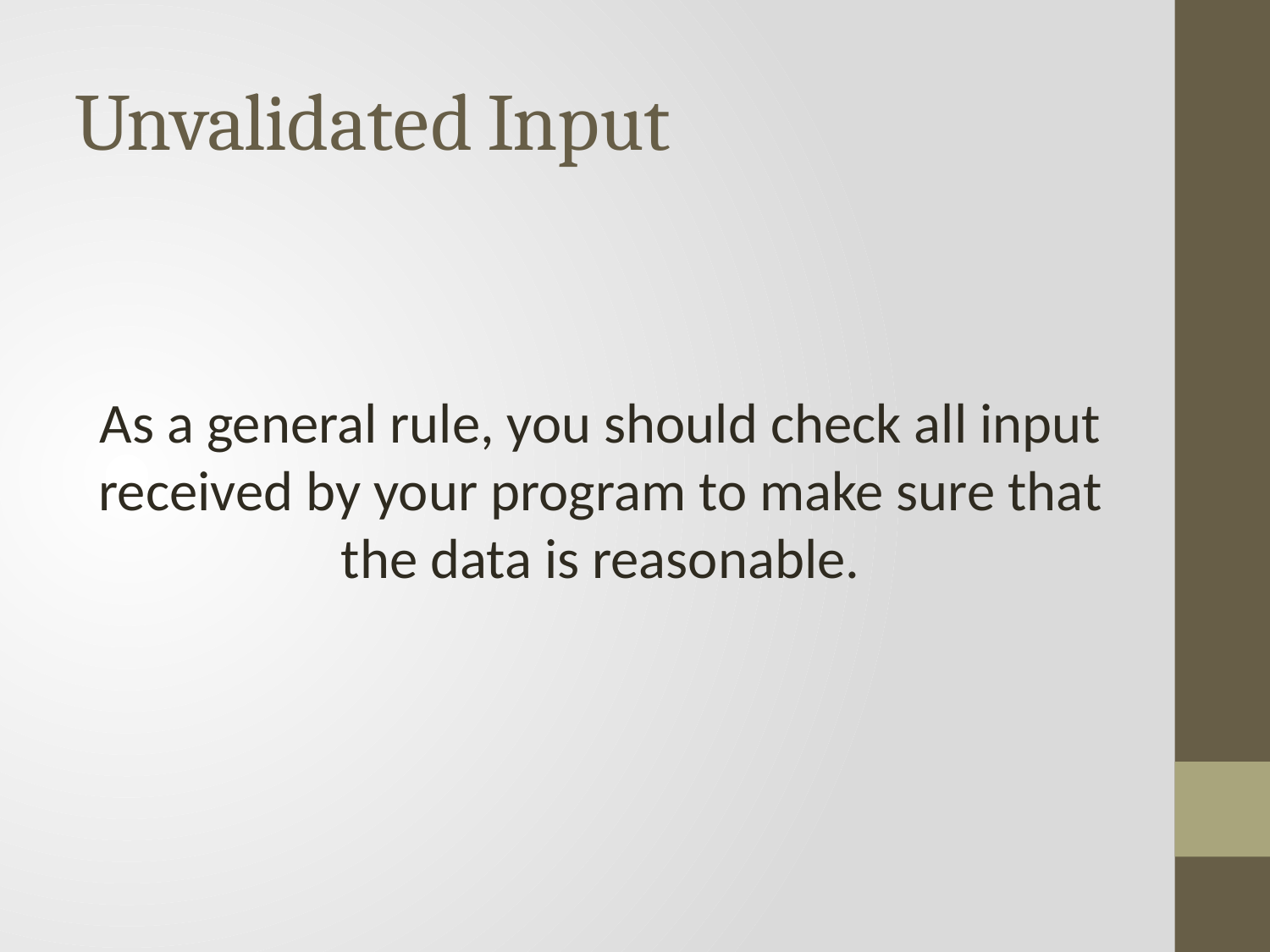

# Unvalidated Input

As a general rule, you should check all input received by your program to make sure that the data is reasonable.